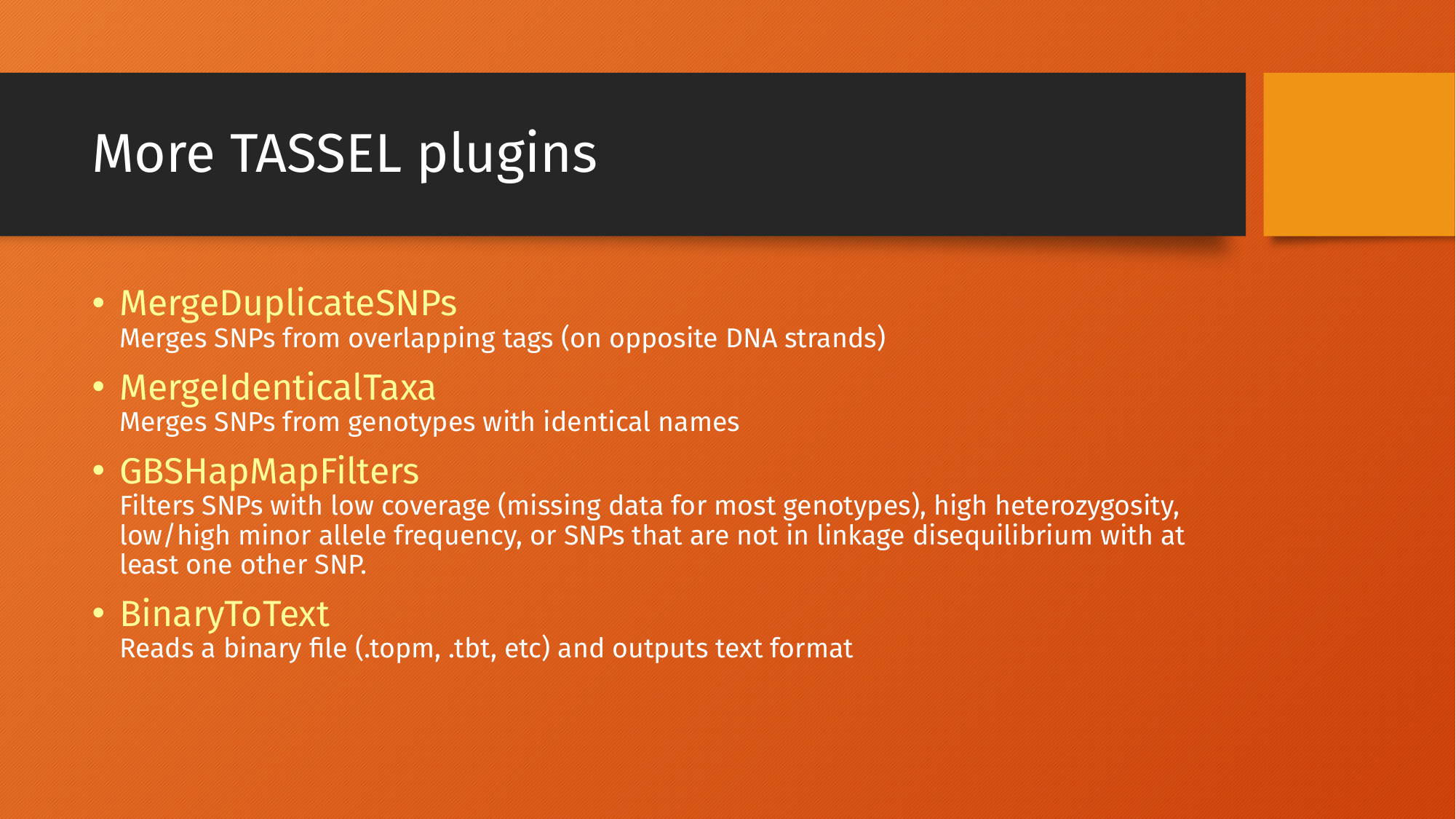

# More TASSEL plugins
MergeDuplicateSNPs
Merges SNPs from overlapping tags (on opposite DNA strands)
MergeIdenticalTaxa
Merges SNPs from genotypes with identical names
GBSHapMapFilters
Filters SNPs with low coverage (missing data for most genotypes), high heterozygosity, low/high minor allele frequency, or SNPs that are not in linkage disequilibrium with at least one other SNP.
BinaryToText
Reads a binary file (.topm, .tbt, etc) and outputs text format